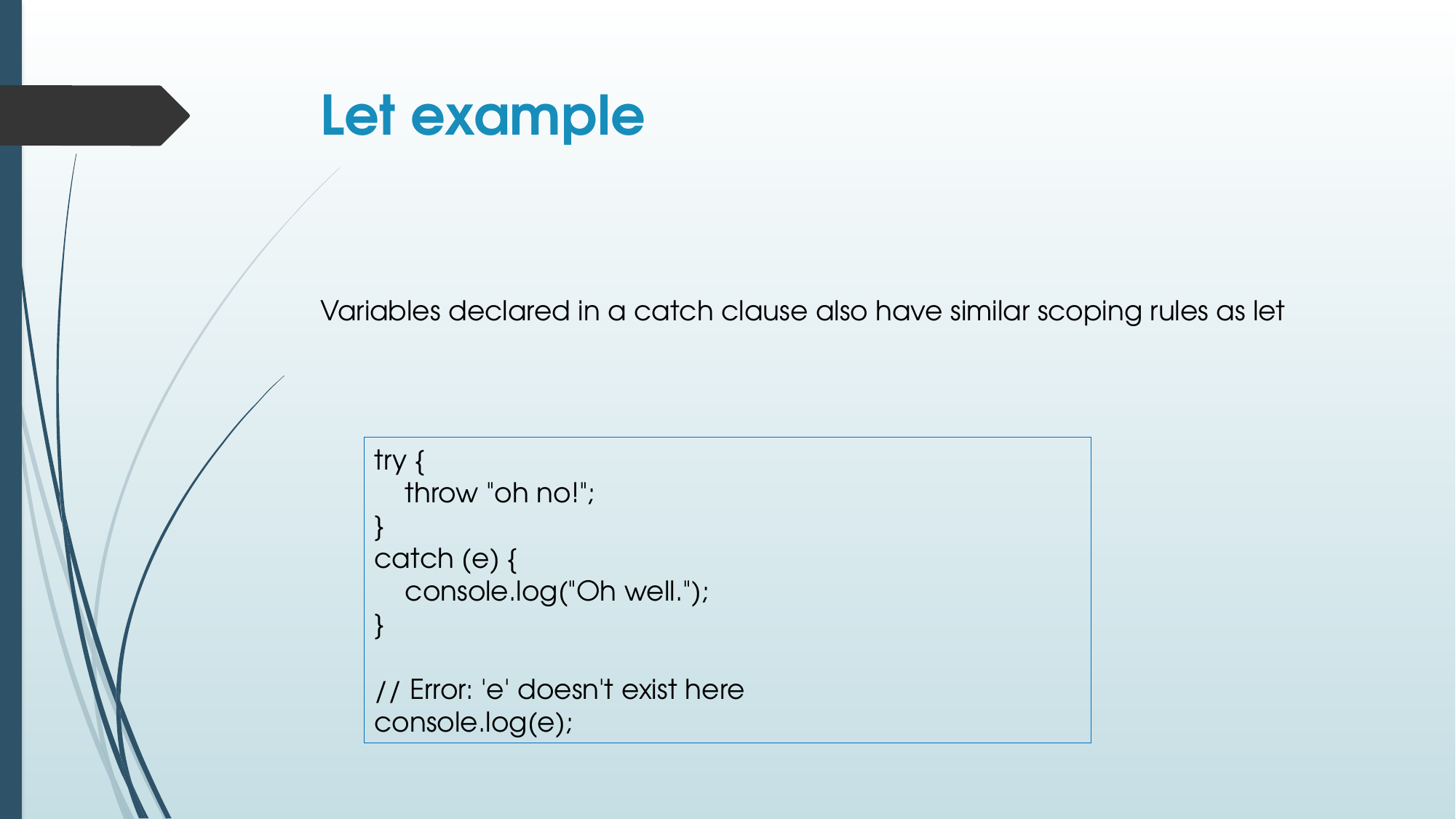

# Let example
Variables declared in a catch clause also have similar scoping rules as let
try {
    throw "oh no!";
}
catch (e) {
    console.log("Oh well.");
}

// Error: 'e' doesn't exist here
console.log(e);